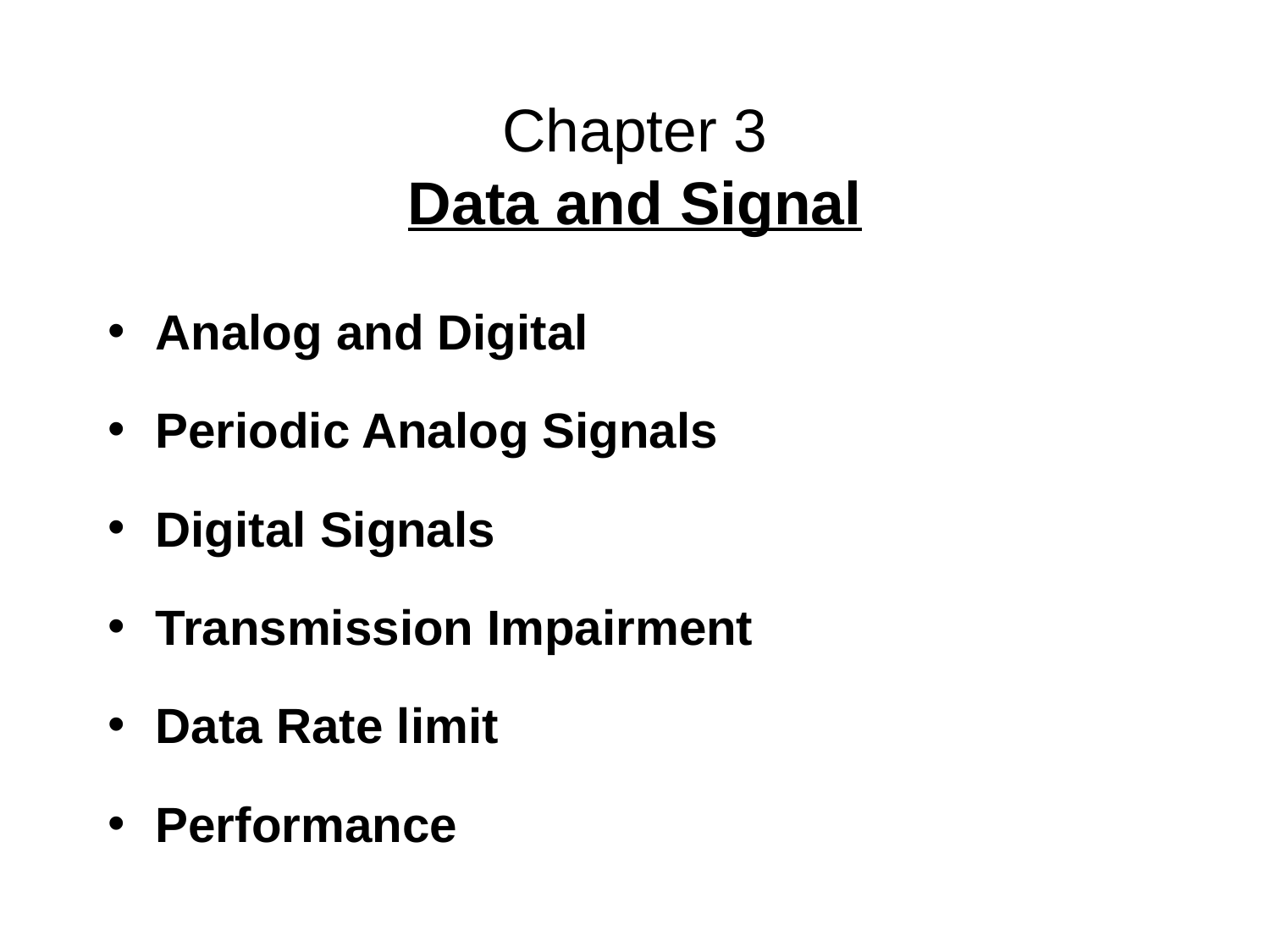

# Chapter 3 Data and Signal
Analog and Digital
Periodic Analog Signals
Digital Signals
Transmission Impairment
Data Rate limit
Performance